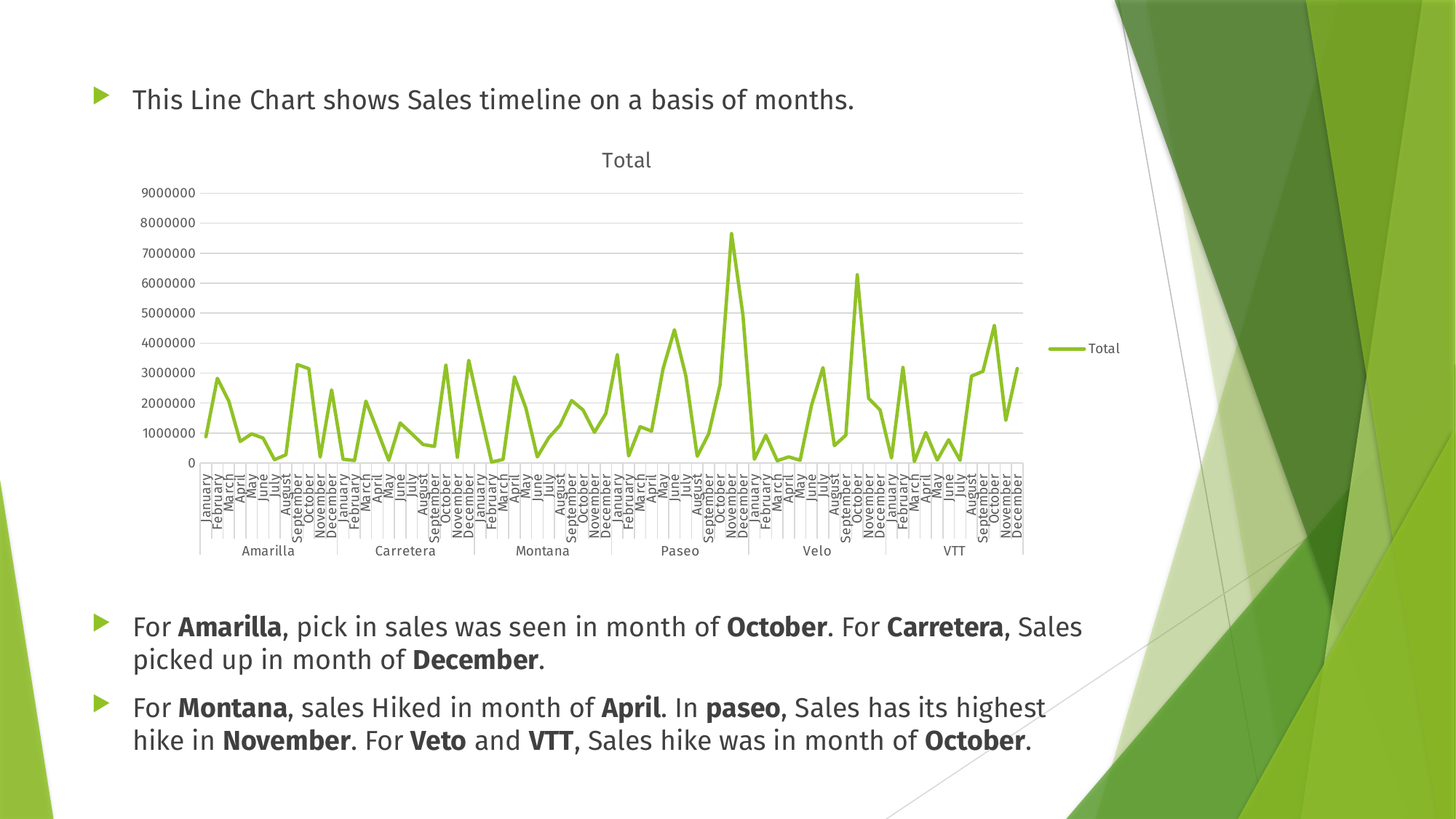

This Line Chart shows Sales timeline on a basis of months.

For Amarilla, pick in sales was seen in month of October. For Carretera, Sales picked up in month of December.
For Montana, sales Hiked in month of April. In paseo, Sales has its highest hike in November. For Veto and VTT, Sales hike was in month of October.

### Chart:

| Category | Total |
|---|---|
| January | 877987.45 |
| February | 2826775.0 |
| March | 2068179.0 |
| April | 717774.9 |
| May | 971894.5 |
| June | 830939.0299999999 |
| July | 109040.04 |
| August | 275375.4 |
| September | 3285291.23 |
| October | 3146912.89 |
| November | 198026.75 |
| December | 2438919.8699999996 |
| January | 124177.4 |
| February | 84856.92 |
| March | 2065287.0 |
| April | 1087510.175 |
| May | 87864.6 |
| June | 1336115.75 |
| July | 979938.0 |
| August | 616856.69 |
| September | 553527.3200000001 |
| October | 3263219.7199999997 |
| November | 191055.27000000002 |
| December | 3424899.04 |
| January | 1694718.4 |
| February | 34245.82 |
| March | 118467.9 |
| April | 2872870.5 |
| May | 1827856.16 |
| June | 202265.32 |
| July | 842233.65 |
| August | 1266585.9 |
| September | 2084026.6199999999 |
| October | 1771219.3599999999 |
| November | 1025169.4299999999 |
| December | 1651142.82 |
| January | 3618686.835 |
| February | 237652.40000000002 |
| March | 1211426.0500000003 |
| April | 1064107.795 |
| May | 3132227.83 |
| June | 4445094.8100000005 |
| July | 2902502.49 |
| August | 223860.97999999998 |
| September | 973612.12 |
| October | 2615634.99 |
| November | 7655736.22 |
| December | 4930601.429999999 |
| January | 125616.275 |
| February | 926216.25 |
| March | 75990.36 |
| April | 204387.30000000005 |
| May | 91727.31 |
| June | 1929009.3500000003 |
| July | 3180391.0 |
| August | 580801.4500000001 |
| September | 929336.9 |
| October | 6280255.31 |
| November | 2156410.2800000003 |
| December | 1769917.6800000002 |
| January | 166575.32 |
| February | 3187785.0 |
| March | 47509.56 |
| April | 1018124.3999999999 |
| May | 98640.65999999999 |
| June | 775469.5599999999 |
| July | 88815.0 |
| August | 2901142.0 |
| September | 3056903.0799999996 |
| October | 4594188.75 |
| November | 1425019.55 |
| December | 3151748.14 |